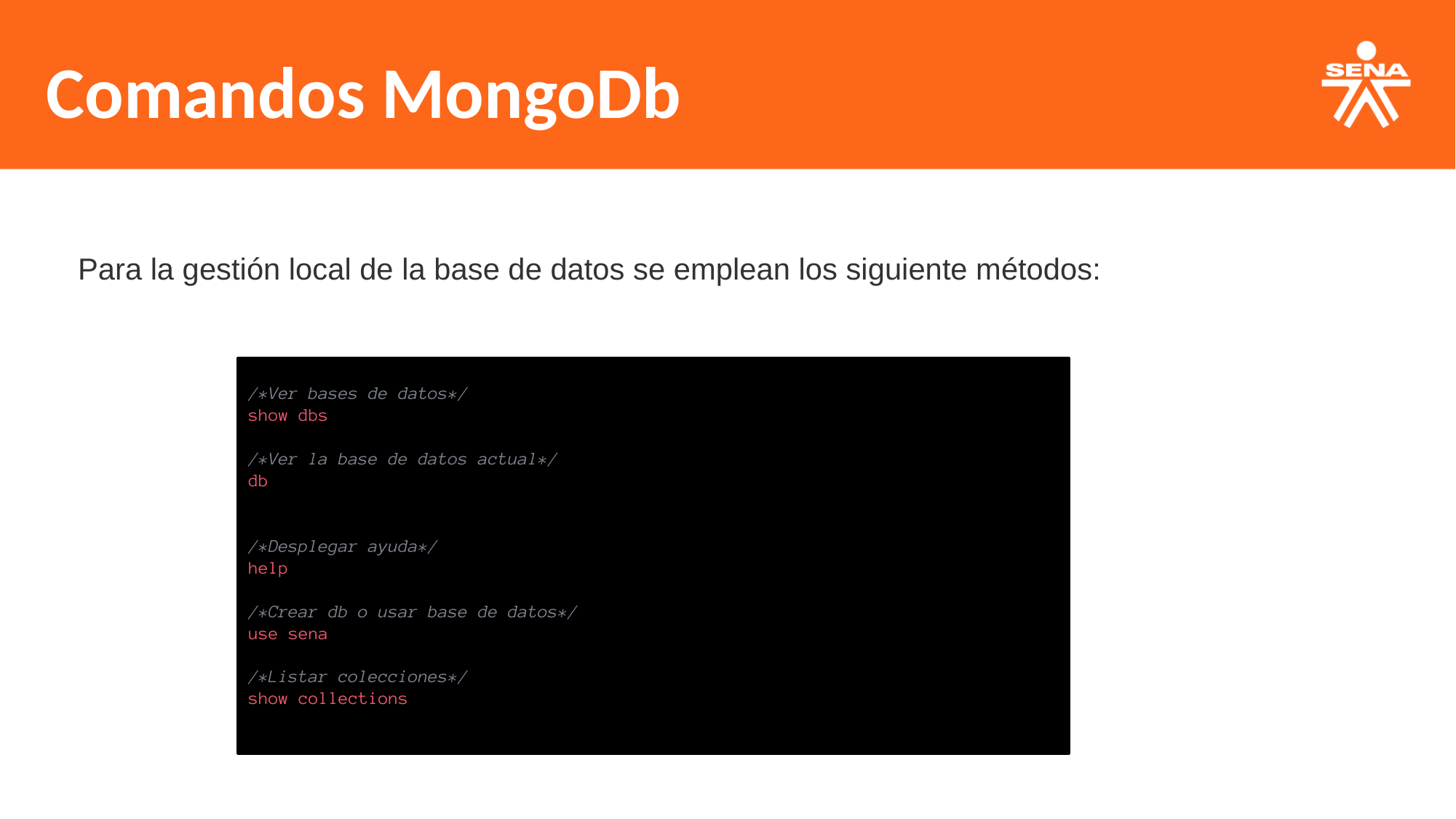

Comandos MongoDb
Para la gestión local de la base de datos se emplean los siguiente métodos:

/*Ver bases de datos*/
show dbs
/*Ver la base de datos actual*/
db

/*Desplegar ayuda*/
help
/*Crear db o usar base de datos*/
use sena
/*Listar colecciones*/
show collections